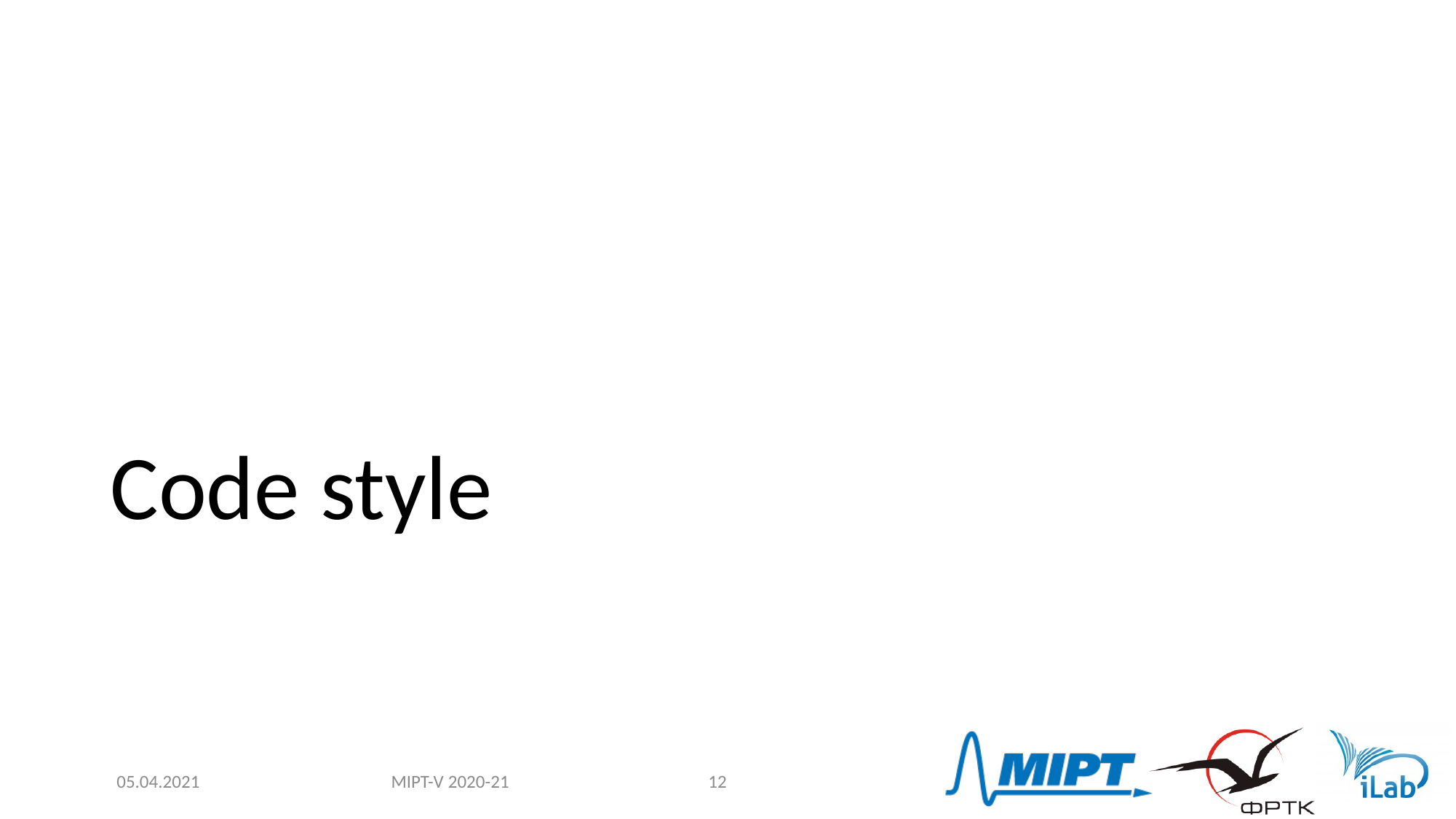

# Code style

MIPT-V 2020-21
05.04.2021
12